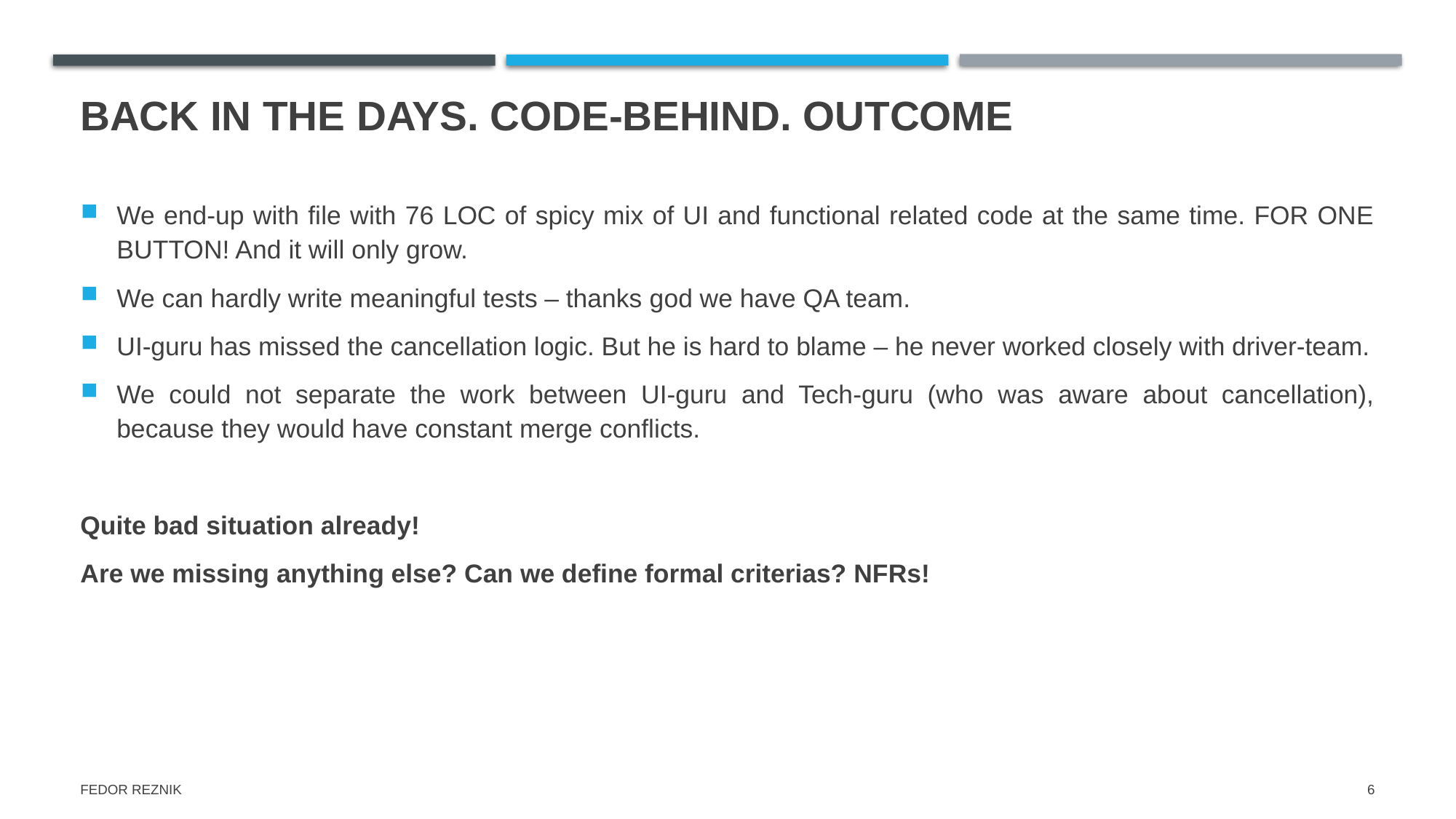

# Back in the days. Code-behind. outcome
We end-up with file with 76 LOC of spicy mix of UI and functional related code at the same time. FOR ONE BUTTON! And it will only grow.
We can hardly write meaningful tests – thanks god we have QA team.
UI-guru has missed the cancellation logic. But he is hard to blame – he never worked closely with driver-team.
We could not separate the work between UI-guru and Tech-guru (who was aware about cancellation), because they would have constant merge conflicts.

Quite bad situation already!
Are we missing anything else? Can we define formal criterias? NFRs!
Fedor Reznik
6